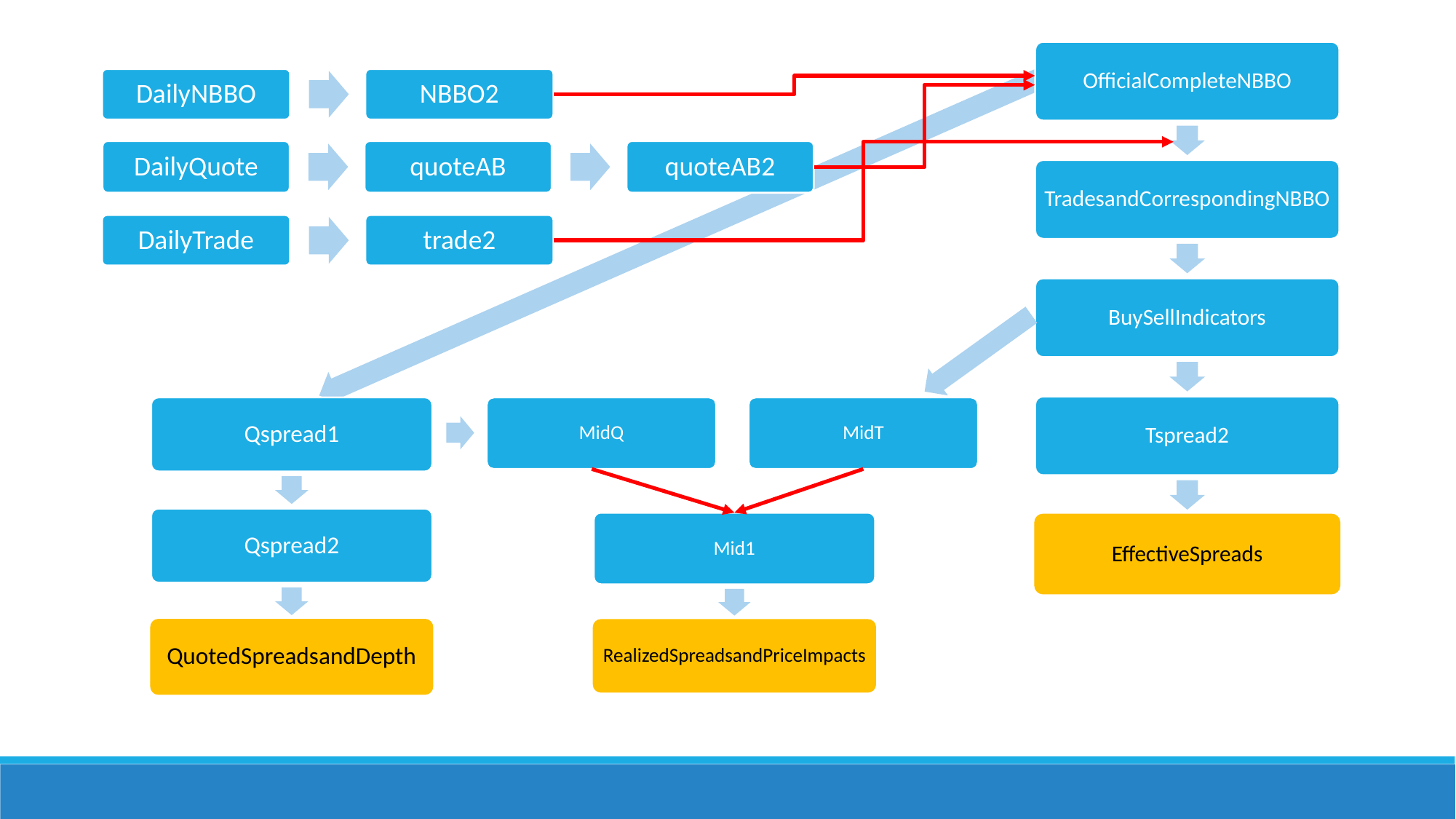

OfficialCompleteNBBO

TradesandCorrespondingNBBO

BuySellIndicators

Tspread2

EffectiveSpreads
DailyNBBO
NBBO2

DailyQuote
quoteAB
quoteAB2

DailyTrade
trade2

Qspread1

Qspread2

QuotedSpreadsandDepth

MidQ

MidT

Mid1

RealizedSpreadsandPriceImpacts